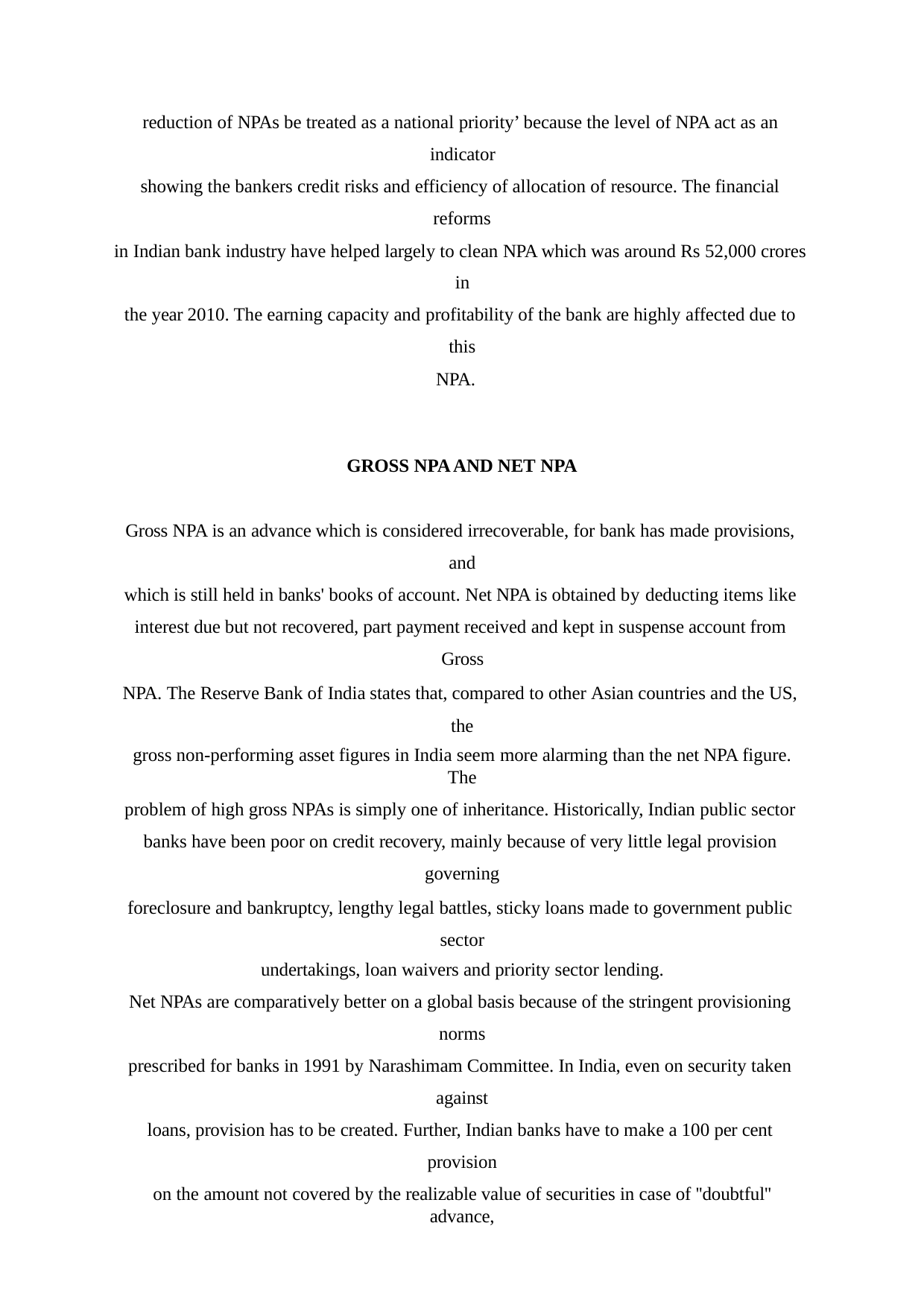

reduction of NPAs be treated as a national priority’ because the level of NPA act as an  indicator
showing the bankers credit risks and efficiency of allocation of resource. The financial  reforms
in Indian bank industry have helped largely to clean NPA which was around Rs 52,000 crores  in
the year 2010. The earning capacity and profitability of the bank are highly affected due to  this
NPA.
GROSS NPA AND NET NPA

Gross NPA is an advance which is considered irrecoverable, for bank has made provisions,  and
which is still held in banks' books of account. Net NPA is obtained by deducting items like  interest due but not recovered, part payment received and kept in suspense account from  Gross
NPA. The Reserve Bank of India states that, compared to other Asian countries and the US,  the
gross non-performing asset figures in India seem more alarming than the net NPA figure. The
problem of high gross NPAs is simply one of inheritance. Historically, Indian public sector  banks have been poor on credit recovery, mainly because of very little legal provision  governing
foreclosure and bankruptcy, lengthy legal battles, sticky loans made to government public  sector
undertakings, loan waivers and priority sector lending.
Net NPAs are comparatively better on a global basis because of the stringent provisioning  norms
prescribed for banks in 1991 by Narashimam Committee. In India, even on security taken  against
loans, provision has to be created. Further, Indian banks have to make a 100 per cent  provision
on the amount not covered by the realizable value of securities in case of ''doubtful'' advance,